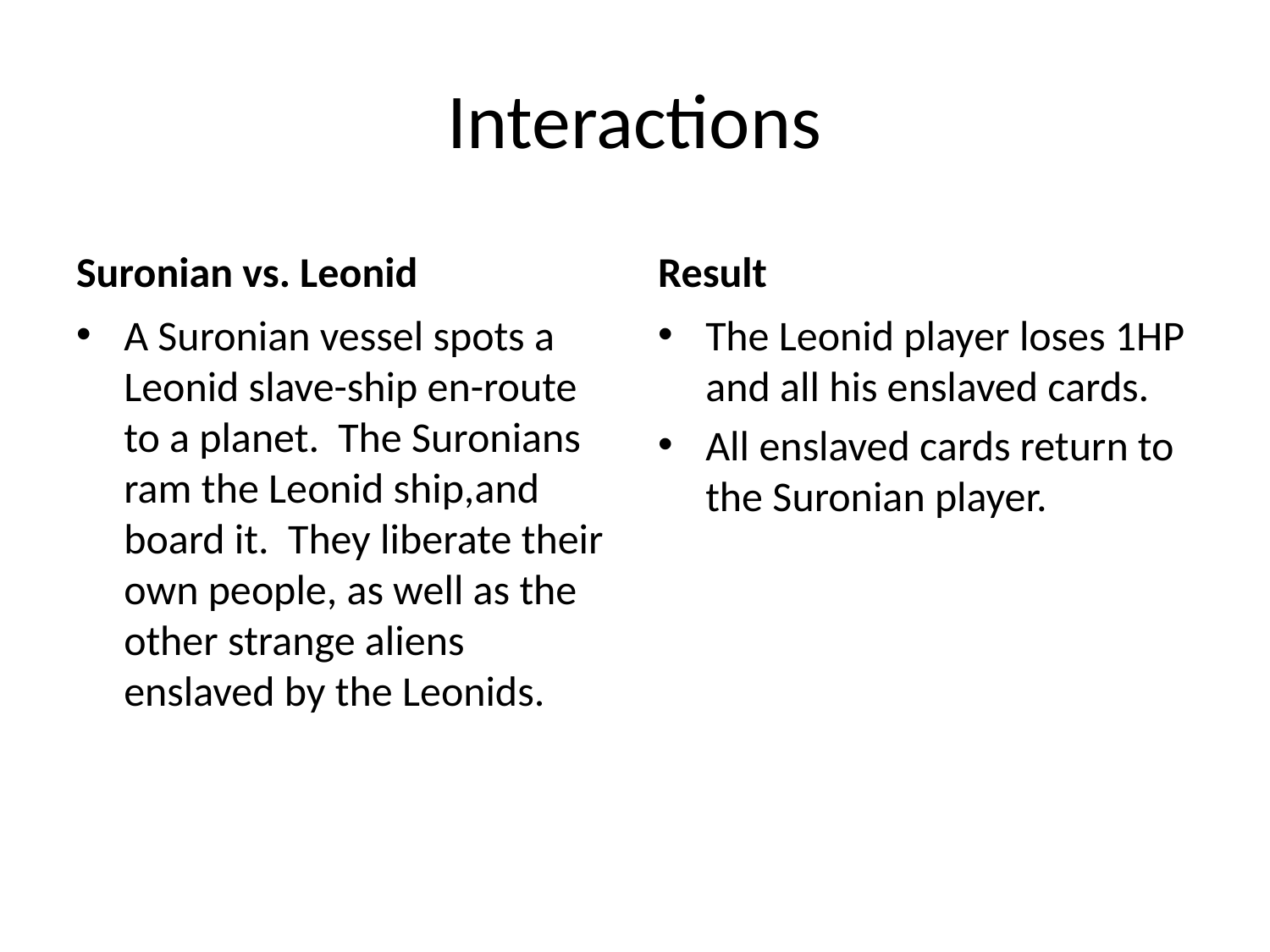

# Interactions
Suronian vs. Leonid
Result
A Suronian vessel spots a Leonid slave-ship en-route to a planet.  The Suronians ram the Leonid ship,and board it.  They liberate their own people, as well as the other strange aliens enslaved by the Leonids.
The Leonid player loses 1HP and all his enslaved cards.
All enslaved cards return to the Suronian player.